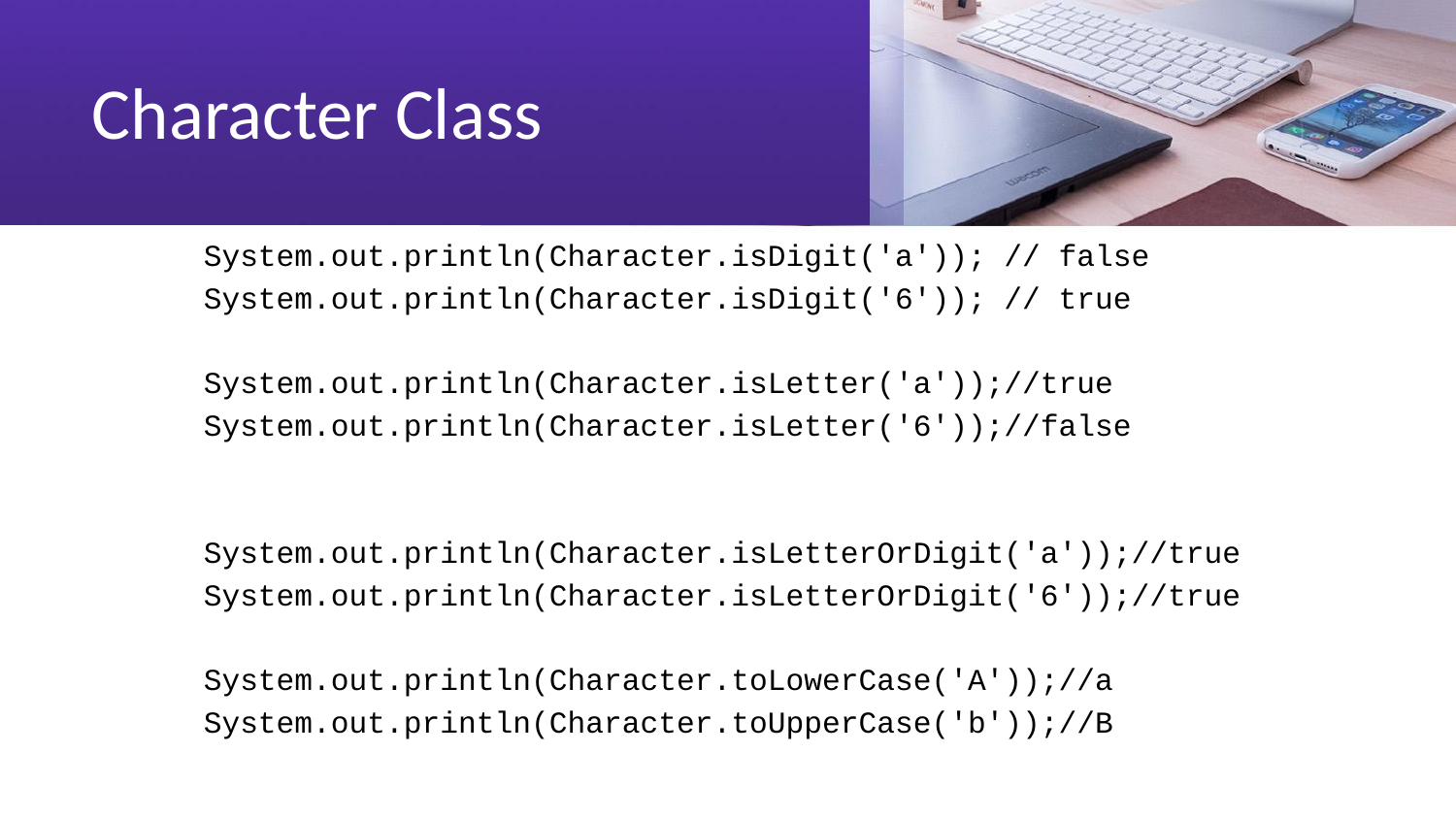

# Character Class
      System.out.println(Character.isDigit('a')); // false
      System.out.println(Character.isDigit('6')); // true

      System.out.println(Character.isLetter('a'));//true
      System.out.println(Character.isLetter('6'));//false

      System.out.println(Character.isLetterOrDigit('a'));//true
      System.out.println(Character.isLetterOrDigit('6'));//true

      System.out.println(Character.toLowerCase('A'));//a
      System.out.println(Character.toUpperCase('b'));//B